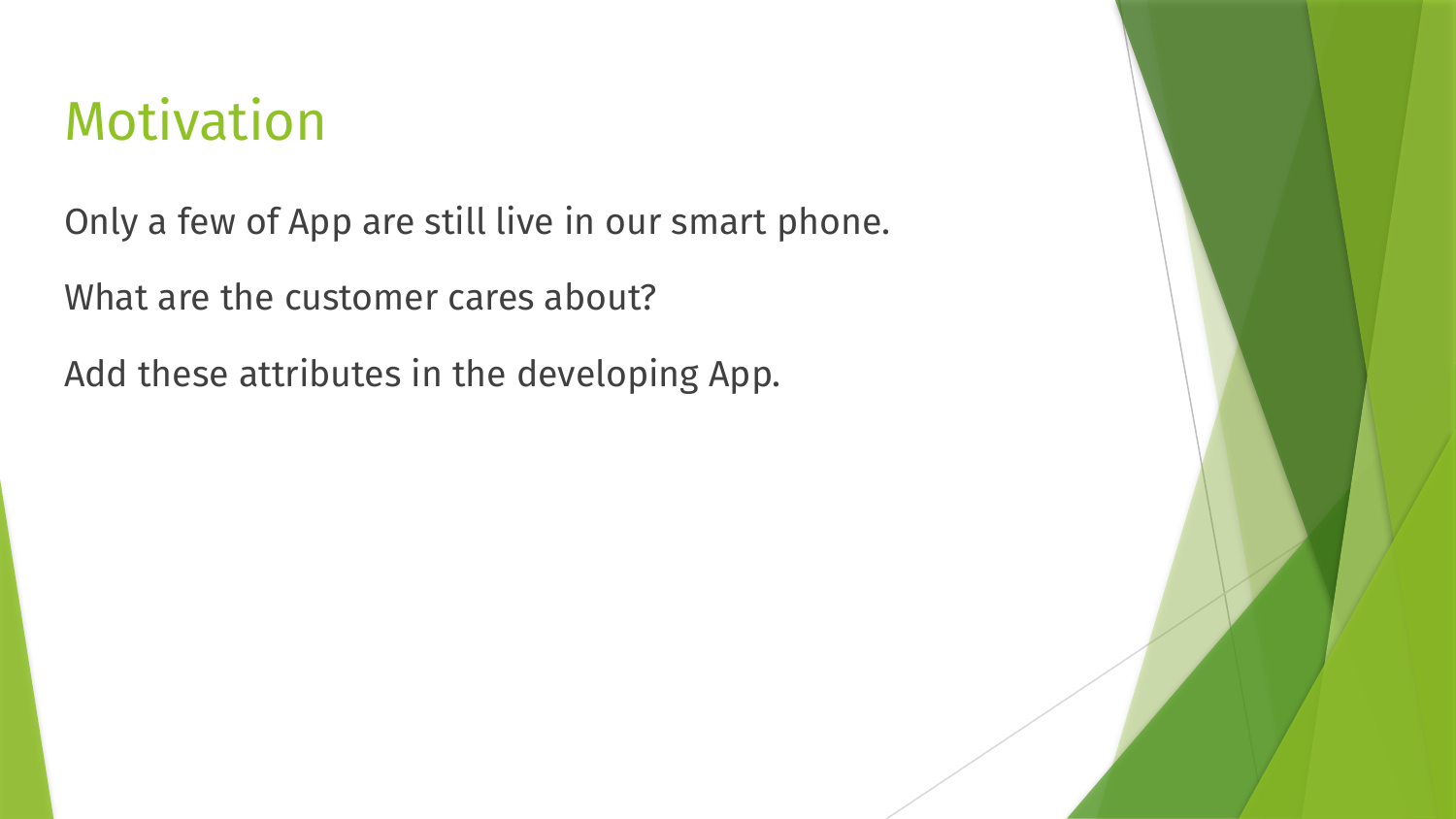

# Motivation
Only a few of App are still live in our smart phone.
What are the customer cares about?
Add these attributes in the developing App.